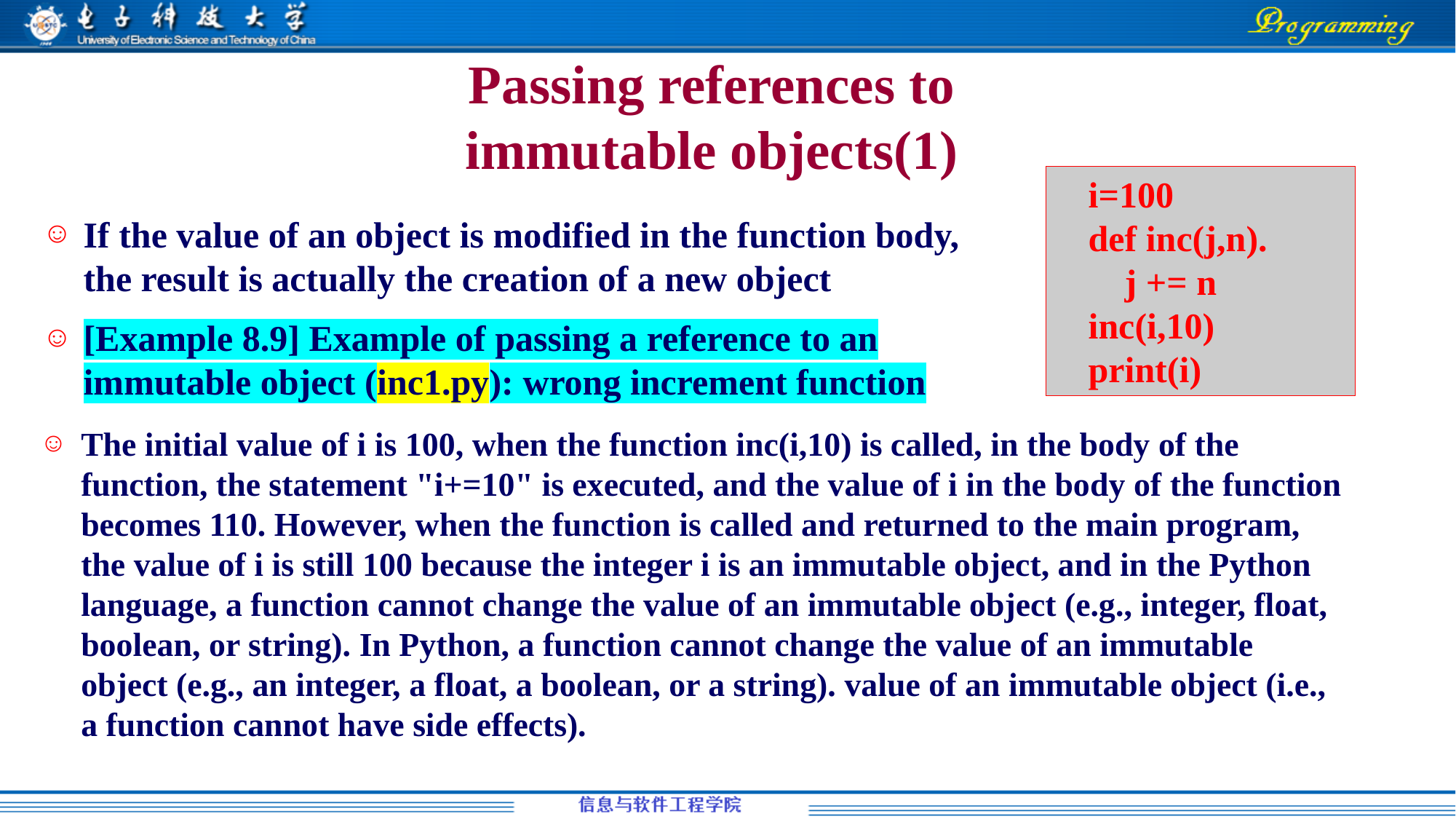

# Passing references to immutable objects(1)
i=100
def inc(j,n).
    j += n
inc(i,10)
print(i)
If the value of an object is modified in the function body, the result is actually the creation of a new object
[Example 8.9] Example of passing a reference to an immutable object (inc1.py): wrong increment function
The initial value of i is 100, when the function inc(i,10) is called, in the body of the function, the statement "i+=10" is executed, and the value of i in the body of the function becomes 110. However, when the function is called and returned to the main program, the value of i is still 100 because the integer i is an immutable object, and in the Python language, a function cannot change the value of an immutable object (e.g., integer, float, boolean, or string). In Python, a function cannot change the value of an immutable object (e.g., an integer, a float, a boolean, or a string). value of an immutable object (i.e., a function cannot have side effects).